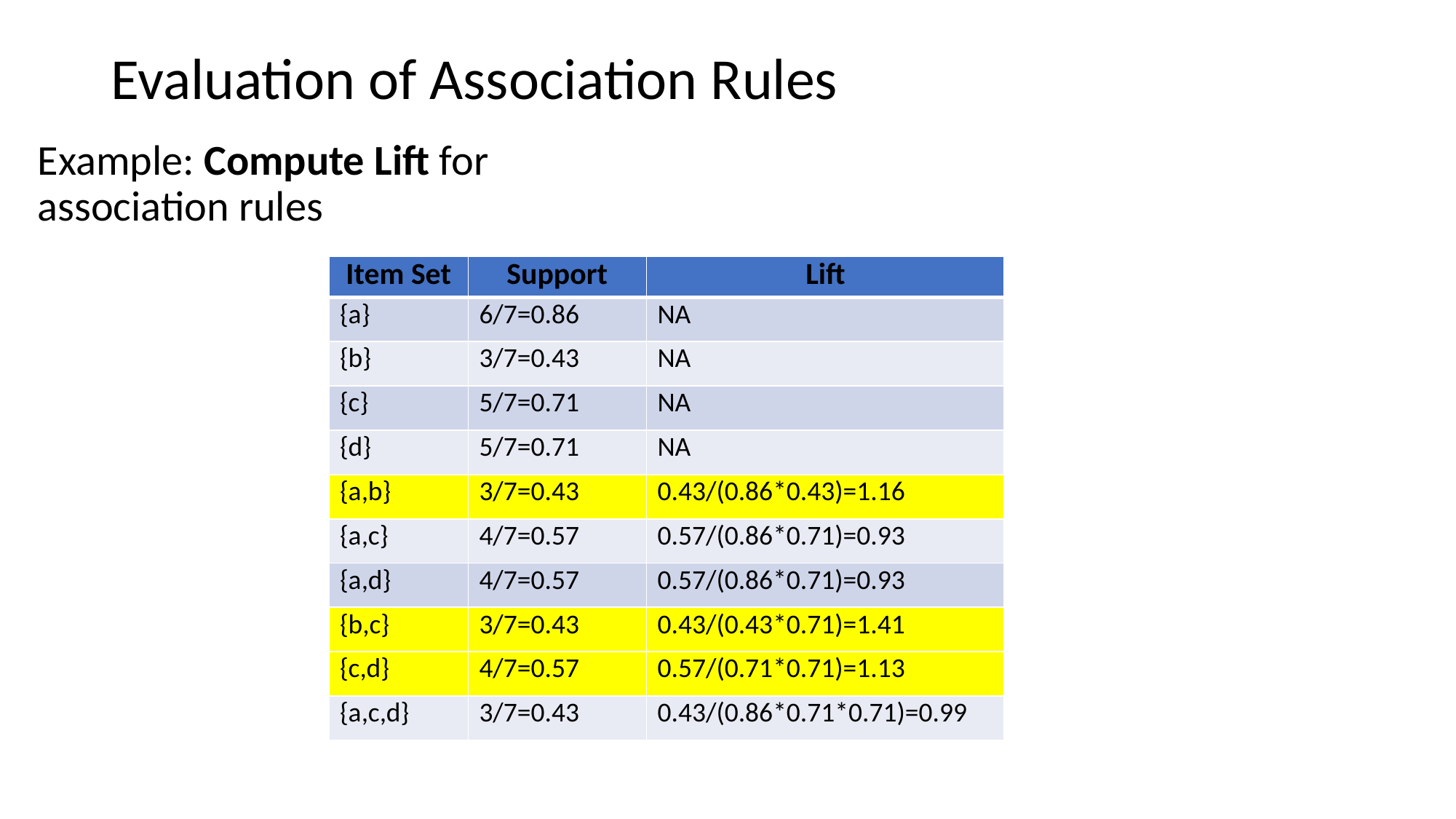

# Evaluation of Association Rules
Example: Compute Lift for association rules
| Item Set | Support | Lift |
| --- | --- | --- |
| {a} | 6/7=0.86 | NA |
| {b} | 3/7=0.43 | NA |
| {c} | 5/7=0.71 | NA |
| {d} | 5/7=0.71 | NA |
| {a,b} | 3/7=0.43 | 0.43/(0.86\*0.43)=1.16 |
| {a,c} | 4/7=0.57 | 0.57/(0.86\*0.71)=0.93 |
| {a,d} | 4/7=0.57 | 0.57/(0.86\*0.71)=0.93 |
| {b,c} | 3/7=0.43 | 0.43/(0.43\*0.71)=1.41 |
| {c,d} | 4/7=0.57 | 0.57/(0.71\*0.71)=1.13 |
| {a,c,d} | 3/7=0.43 | 0.43/(0.86\*0.71\*0.71)=0.99 |